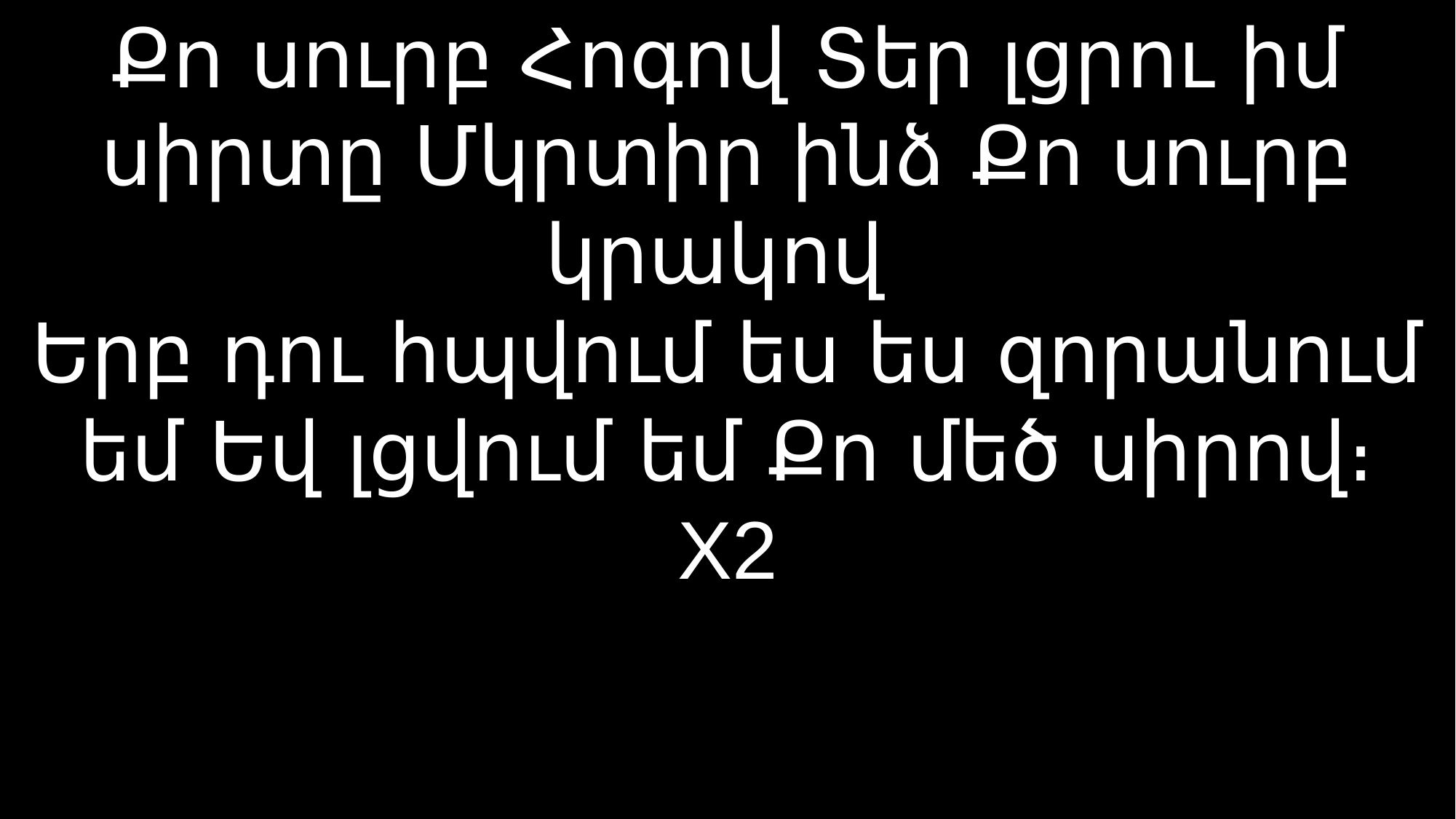

# Քո սուրբ Հոգով Տեր լցրու իմ սիրտը Մկրտիր ինձ Քո սուրբ կրակով Երբ դու հպվում ես ես զորանում եմ Եվ լցվում եմ Քո մեծ սիրով։ X2